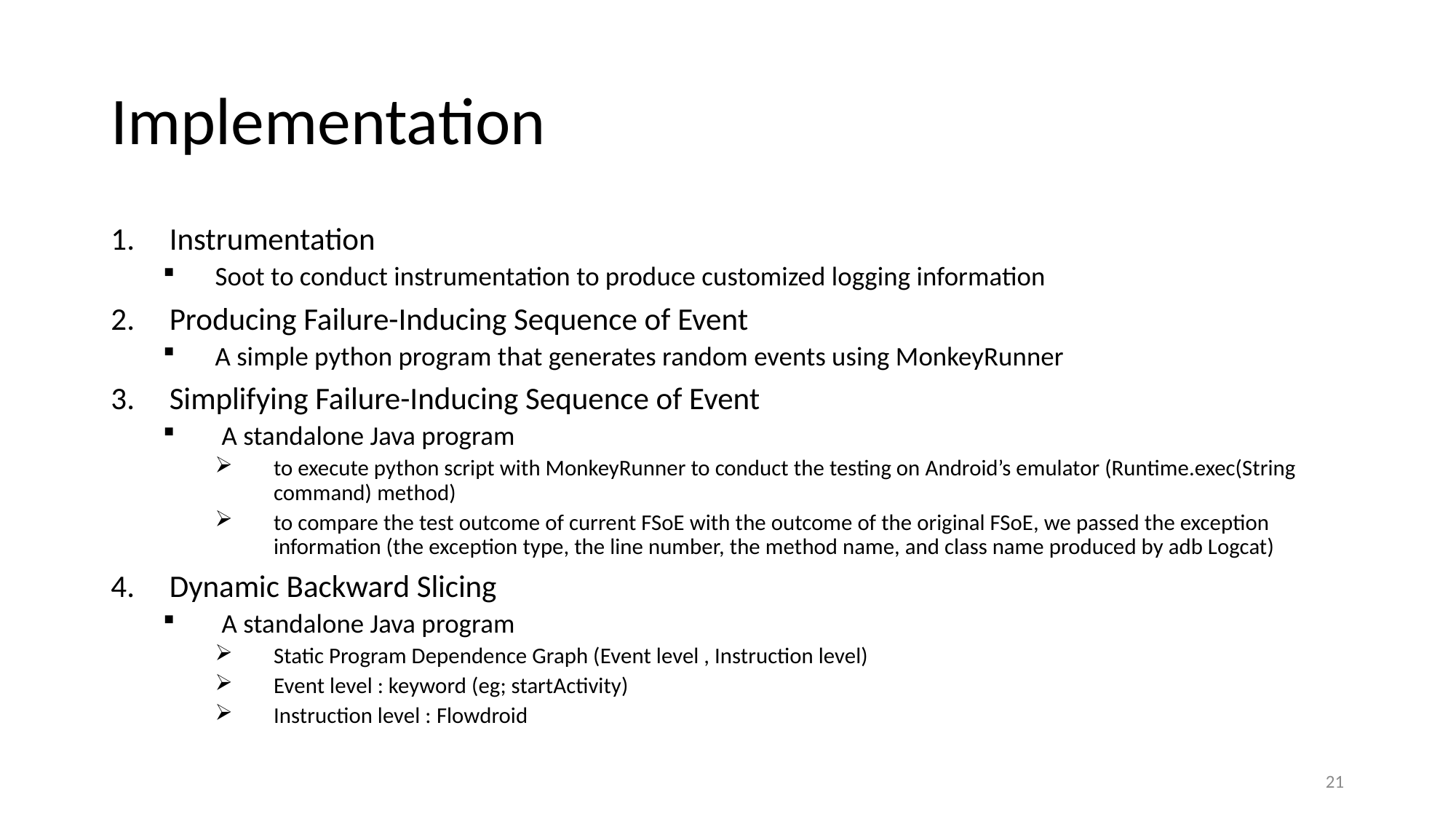

# Implementation
Instrumentation
Soot to conduct instrumentation to produce customized logging information
Producing Failure-Inducing Sequence of Event
A simple python program that generates random events using MonkeyRunner
Simplifying Failure-Inducing Sequence of Event
A standalone Java program
to execute python script with MonkeyRunner to conduct the testing on Android’s emulator (Runtime.exec(String command) method)
to compare the test outcome of current FSoE with the outcome of the original FSoE, we passed the exception information (the exception type, the line number, the method name, and class name produced by adb Logcat)
Dynamic Backward Slicing
A standalone Java program
Static Program Dependence Graph (Event level , Instruction level)
Event level : keyword (eg; startActivity)
Instruction level : Flowdroid

21